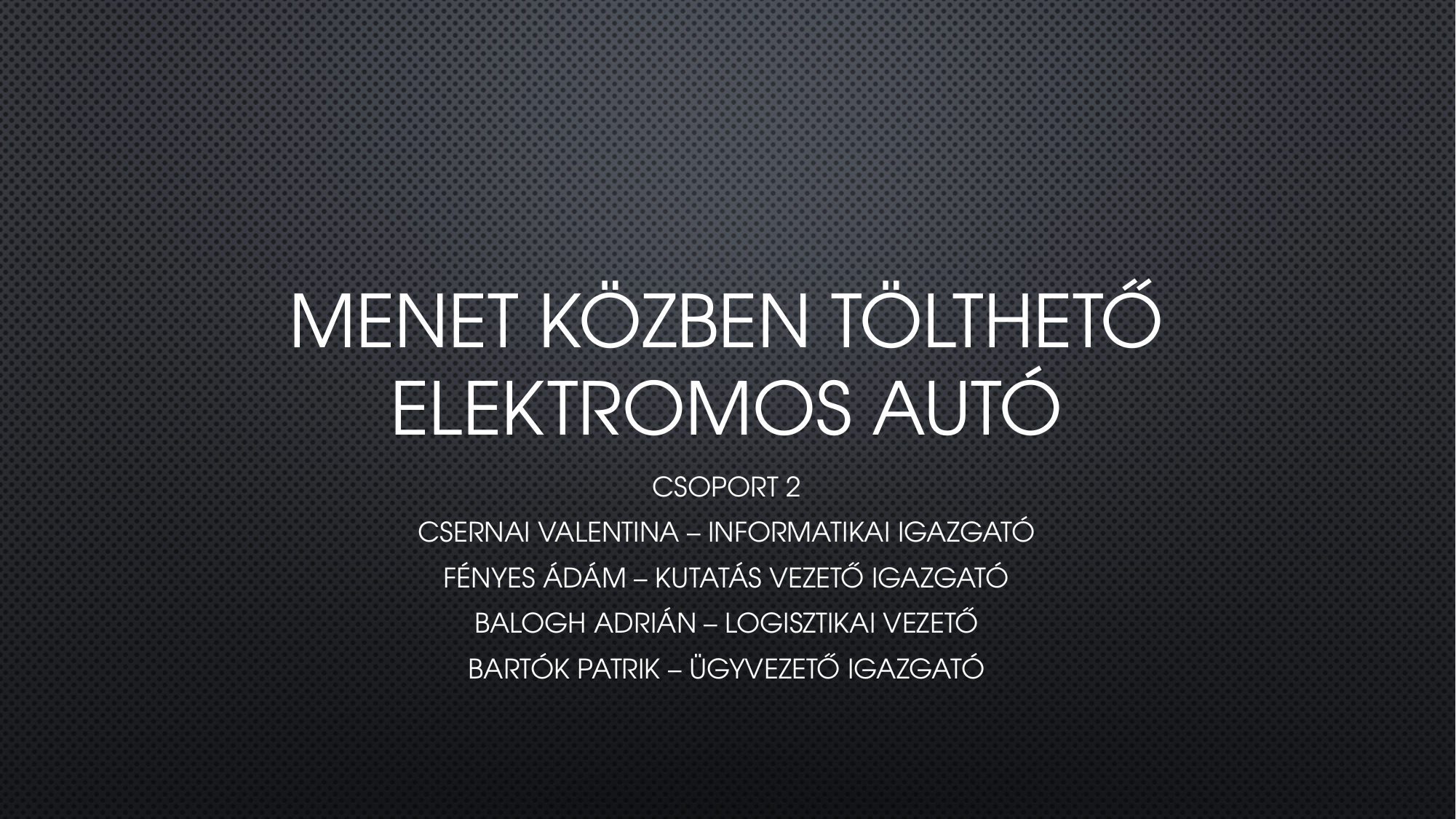

# Menet közben tölthető elektromos autó
Csoport 2
Csernai Valentina – Informatikai Igazgató
Fényes Ádám – Kutatás vezető igazgató
Balogh Adrián – Logisztikai vezető
Bartók Patrik – Ügyvezető igazgató